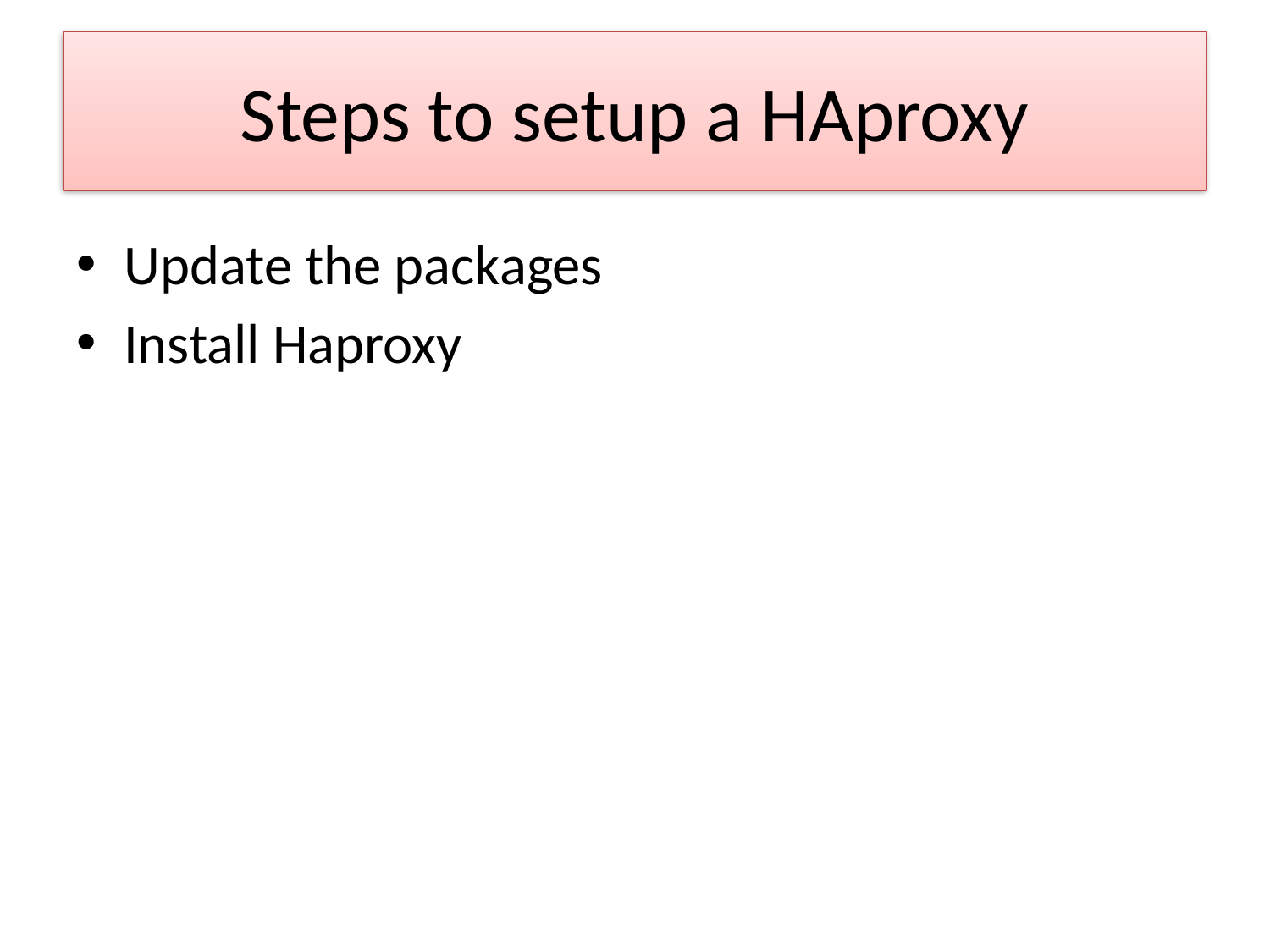

Steps to setup a HAproxy
#
Update the packages
Install Haproxy